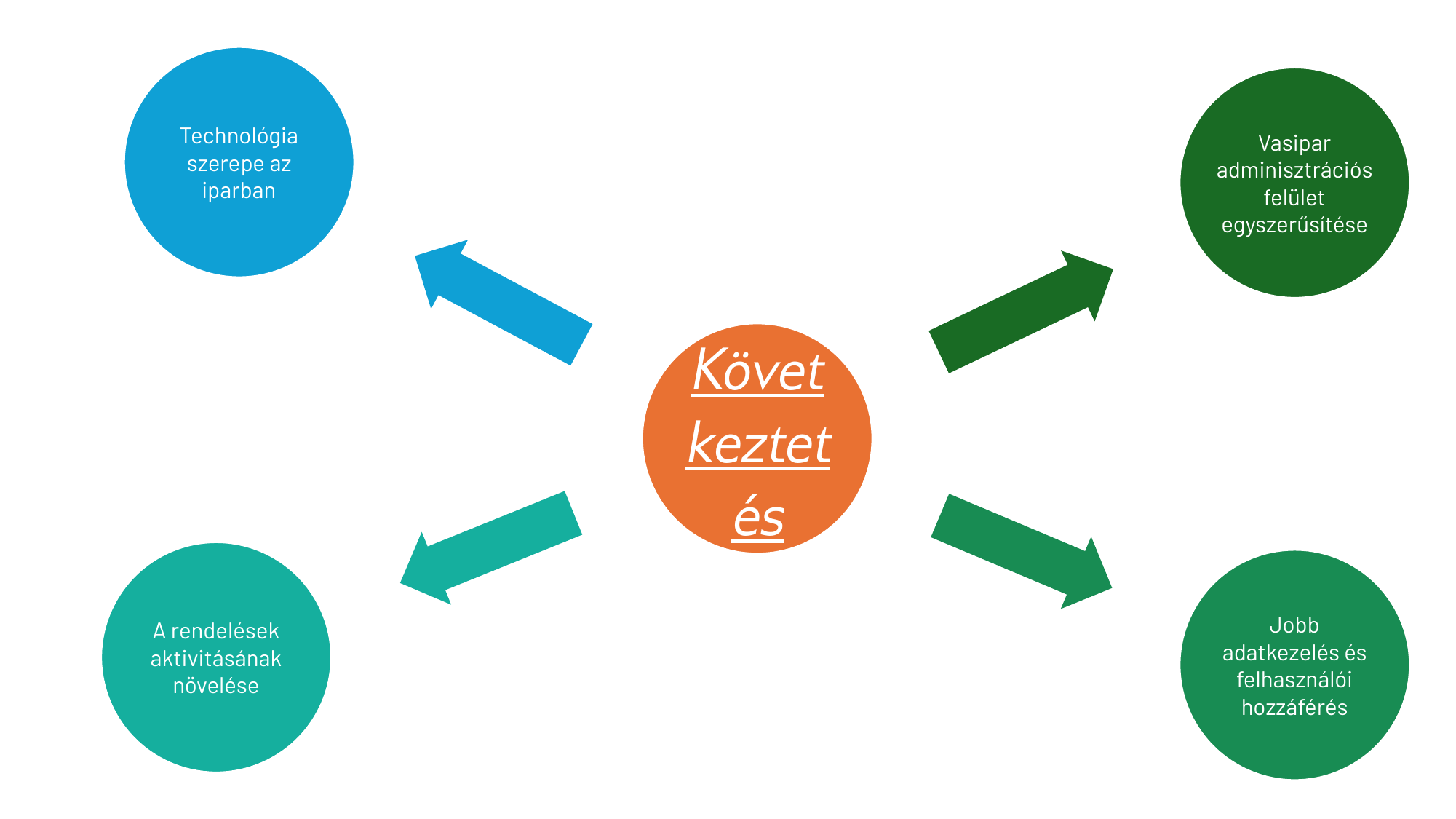

Következtetés

Vasipar adminisztrációs felület egyszerűsítése

Jobb adatkezelés és felhasználói hozzáférés

A rendelések aktivitásának növelése

Technológia szerepe az iparban
#